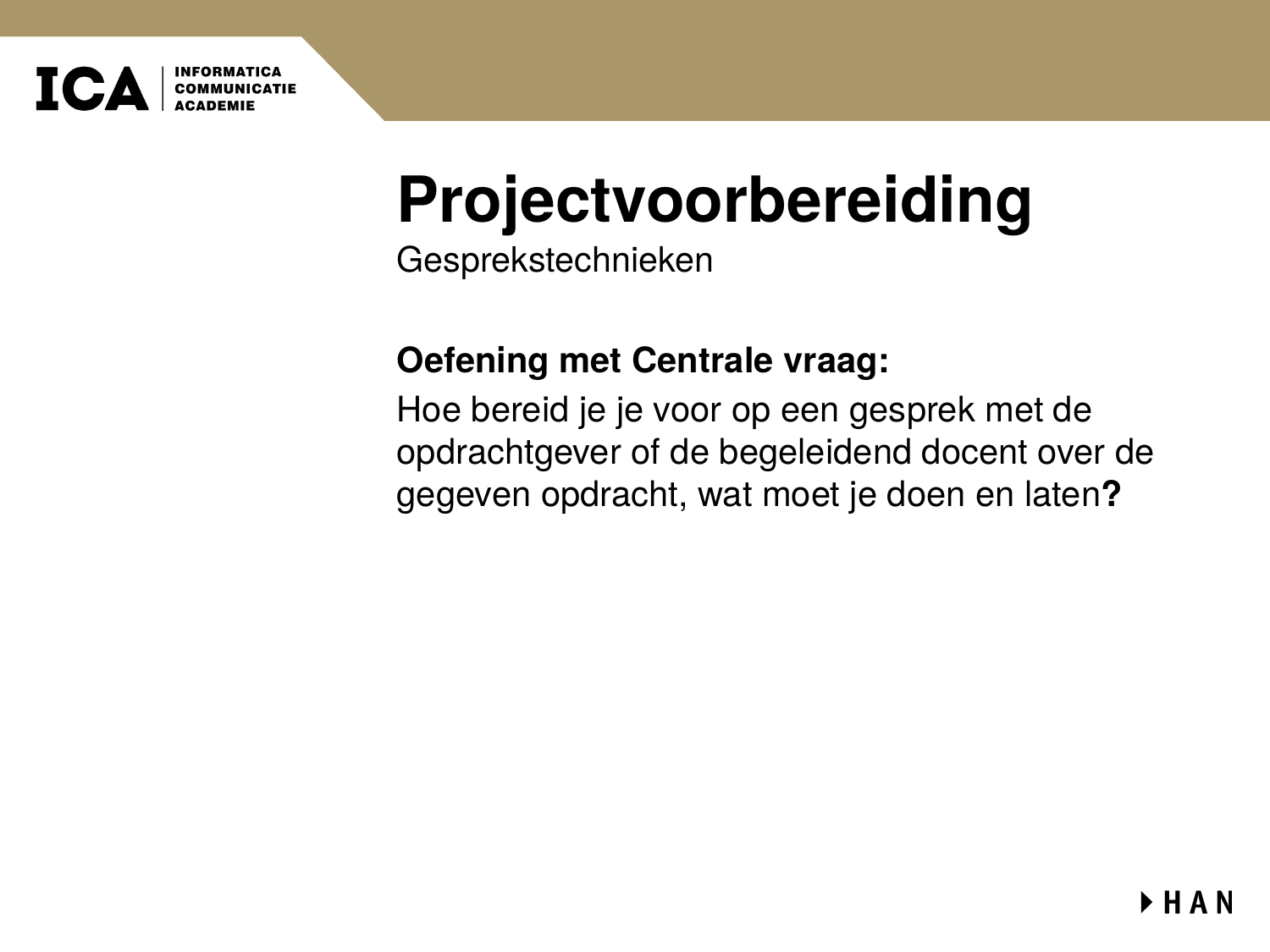

# Projectvoorbereiding
Gesprekstechnieken

Oefening met Centrale vraag:
Hoe bereid je je voor op een gesprek met de opdrachtgever of de begeleidend docent over de gegeven opdracht, wat moet je doen en laten?